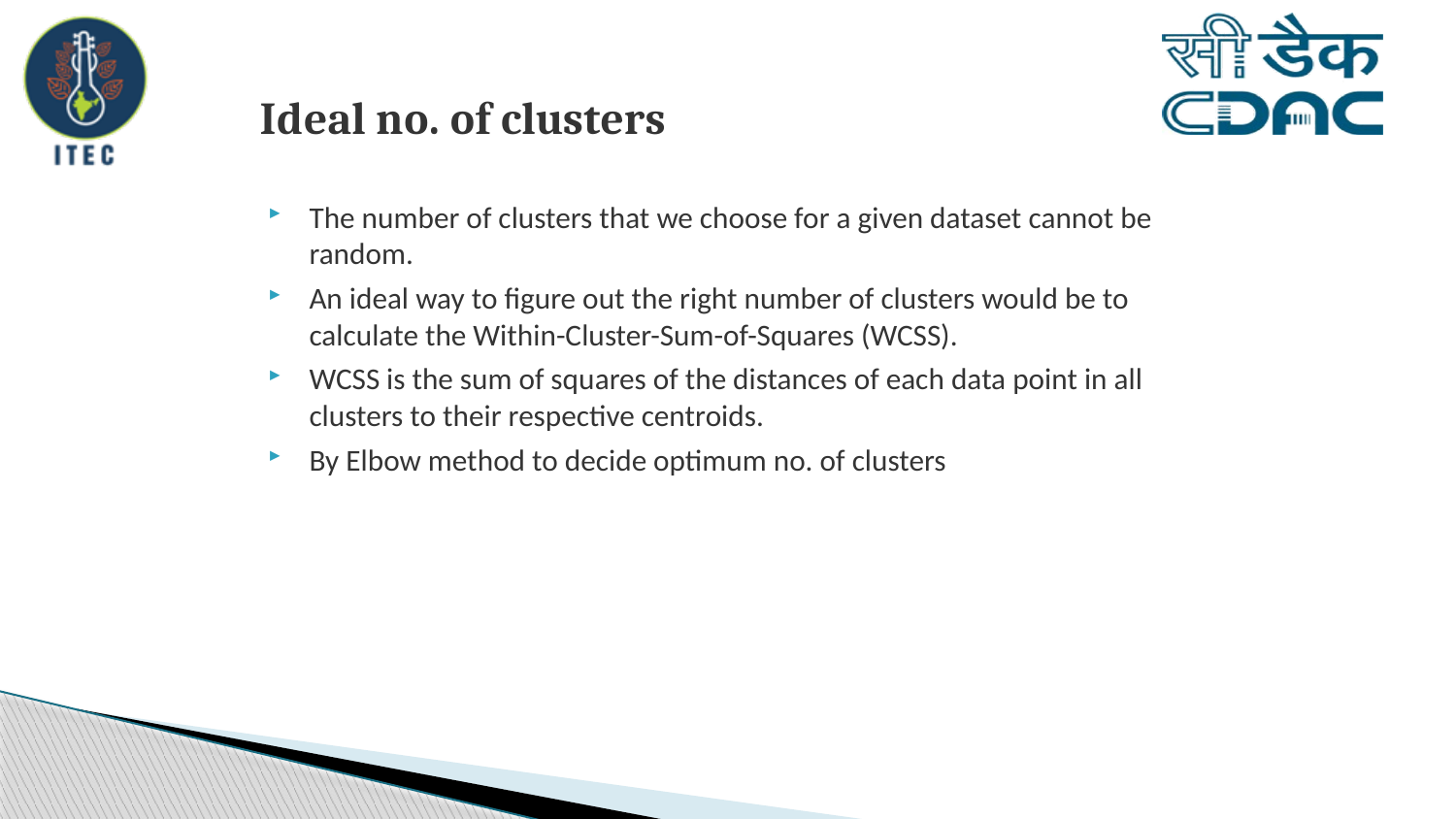

# Ideal no. of clusters
The number of clusters that we choose for a given dataset cannot be random.
An ideal way to figure out the right number of clusters would be to calculate the Within-Cluster-Sum-of-Squares (WCSS).
WCSS is the sum of squares of the distances of each data point in all clusters to their respective centroids.
By Elbow method to decide optimum no. of clusters